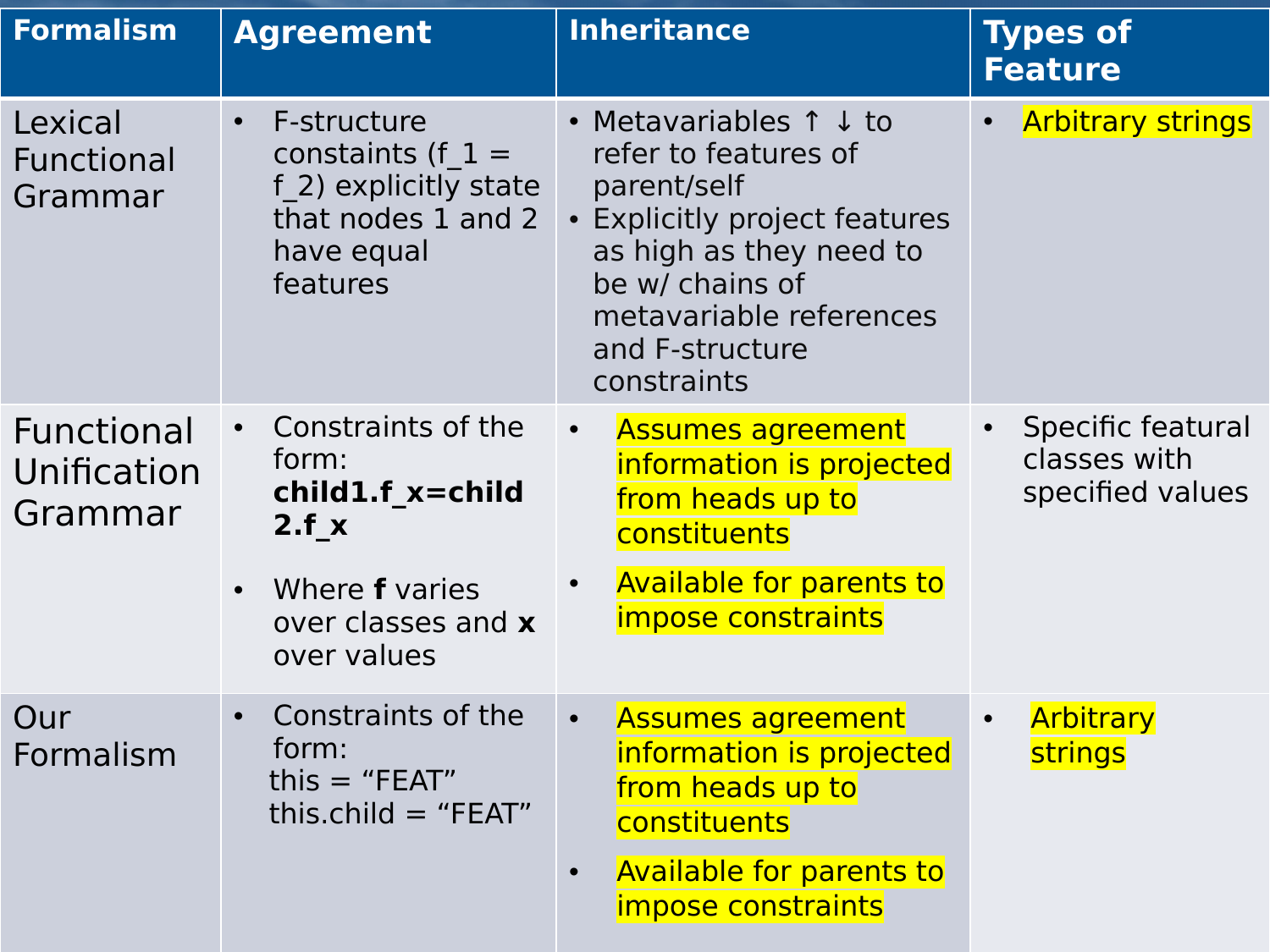

| Formalism | Agreement | Inheritance | Types of Feature |
| --- | --- | --- | --- |
| Lexical Functional Grammar | F-structure constaints (f\_1 = f\_2) explicitly state that nodes 1 and 2 have equal features | Metavariables ↑ ↓ to refer to features of parent/self Explicitly project features as high as they need to be w/ chains of metavariable references and F-structure constraints | Arbitrary strings |
| Functional Unification Grammar | Constraints of the form: child1.f\_x=child2.f\_x Where f varies over classes and x over values | Assumes agreement information is projected from heads up to constituents Available for parents to impose constraints | Specific featural classes with specified values |
| Our Formalism | Constraints of the form: this = “FEAT” this.child = “FEAT” | Assumes agreement information is projected from heads up to constituents Available for parents to impose constraints | Arbitrary strings |
#
19